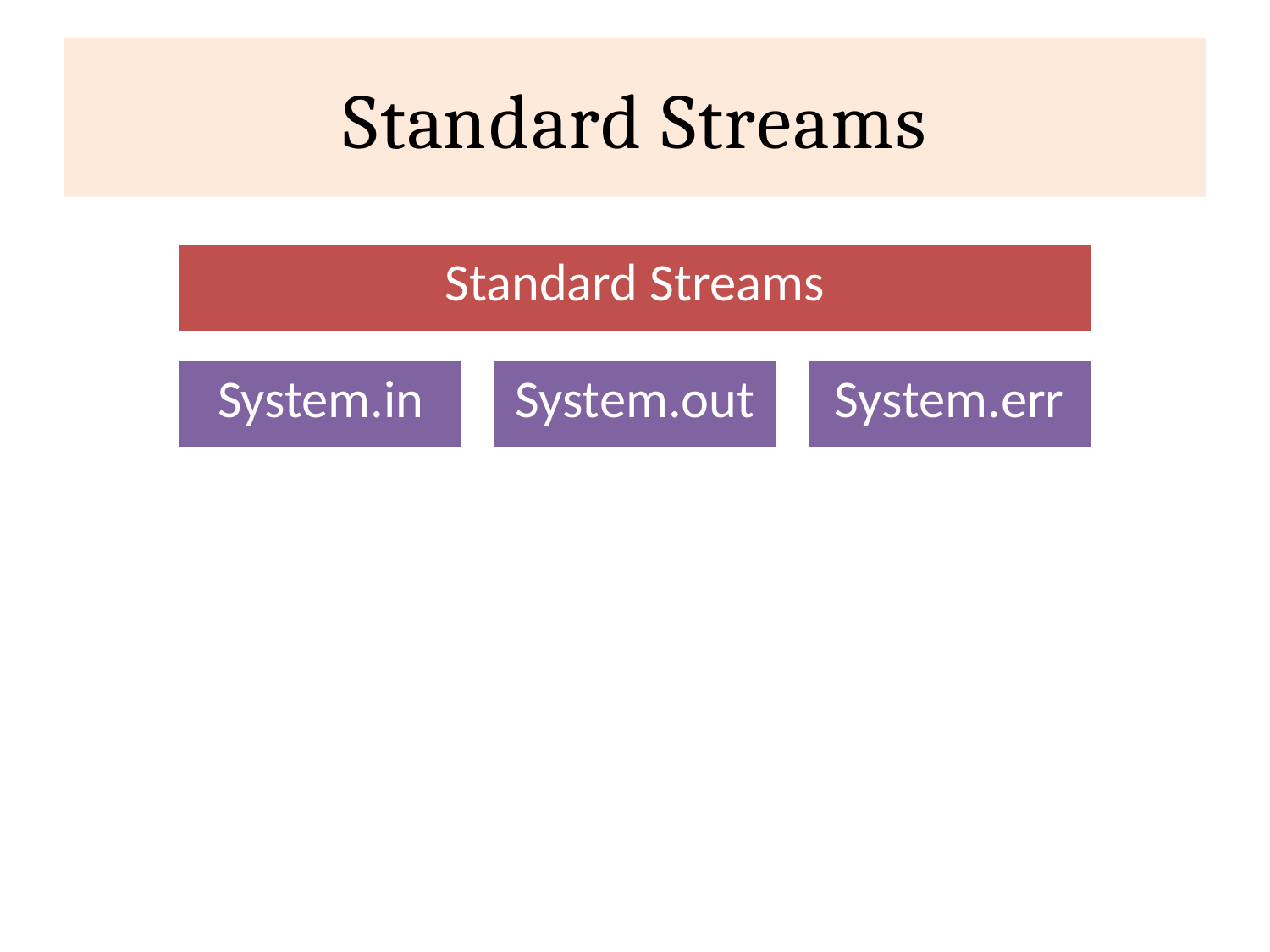

# Standard Streams
Standard Streams
System.out
System.err
System.in